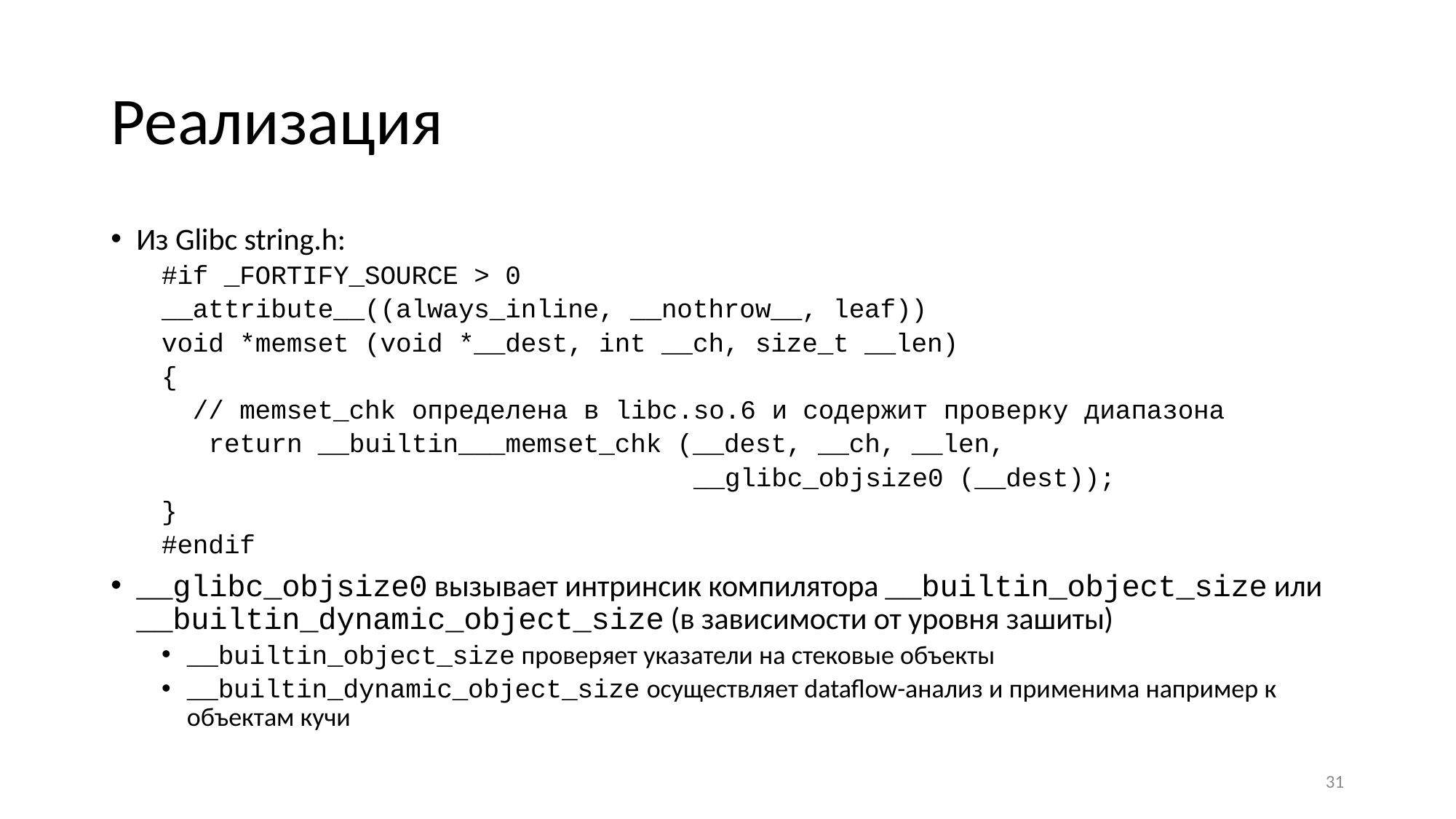

# Реализация
Из Glibc string.h:
#if _FORTIFY_SOURCE > 0
__attribute__((always_inline, __nothrow__, leaf))
void *memset (void *__dest, int __ch, size_t __len)
{
  // memset_chk определена в libc.so.6 и содержит проверку диапазона
   return __builtin___memset_chk (__dest, __ch, __len,
                                  __glibc_objsize0 (__dest));
}
#endif
__glibc_objsize0 вызывает интринсик компилятора __builtin_object_size или __builtin_dynamic_object_size (в зависимости от уровня зашиты)
__builtin_object_size проверяет указатели на стековые объекты
__builtin_dynamic_object_size осуществляет dataflow-анализ и применима например к объектам кучи

31